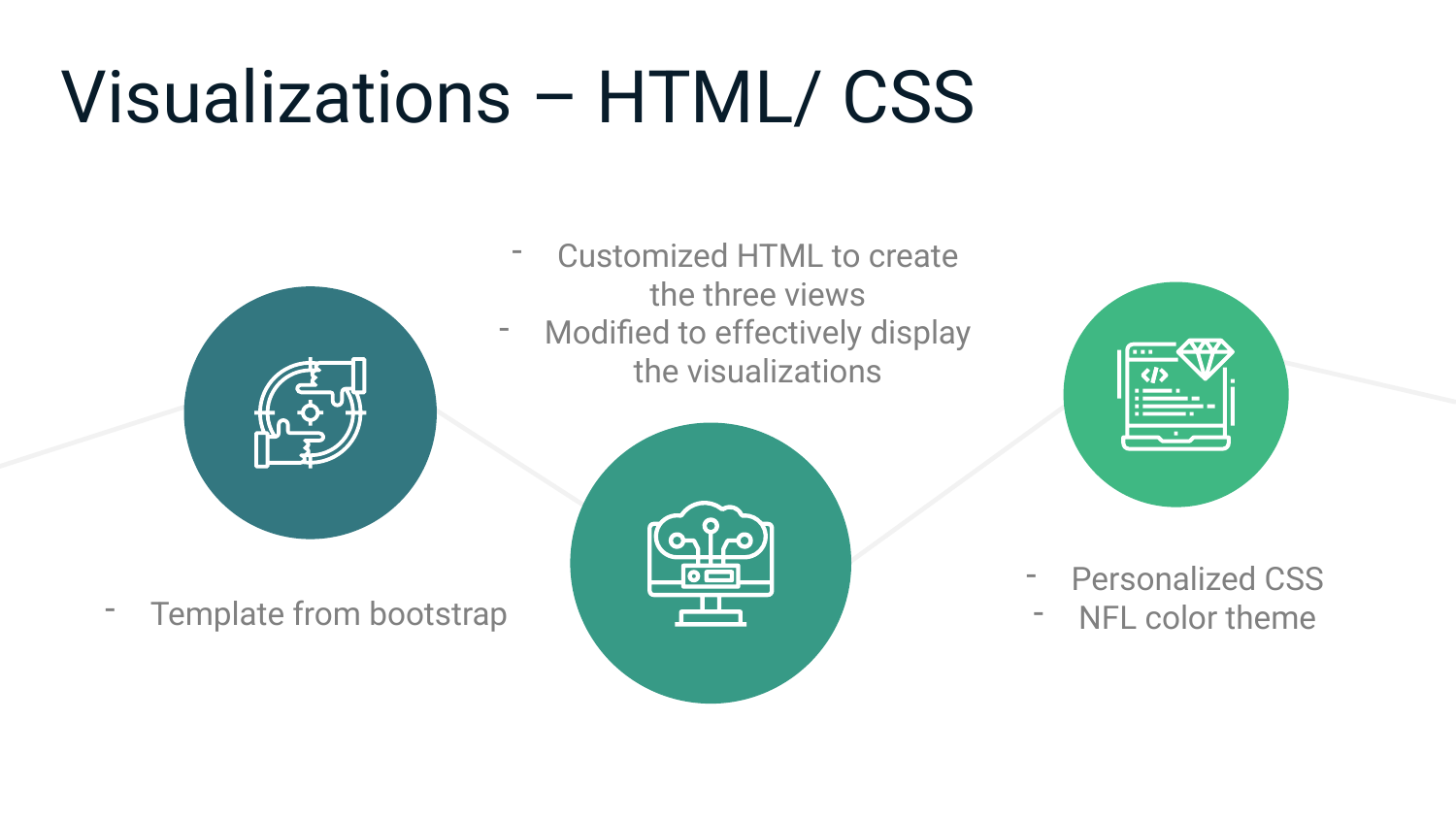

# Visualizations – HTML/ CSS

Customized HTML to create the three views
Modified to effectively display the visualizations

Personalized CSS
NFL color theme
Template from bootstrap